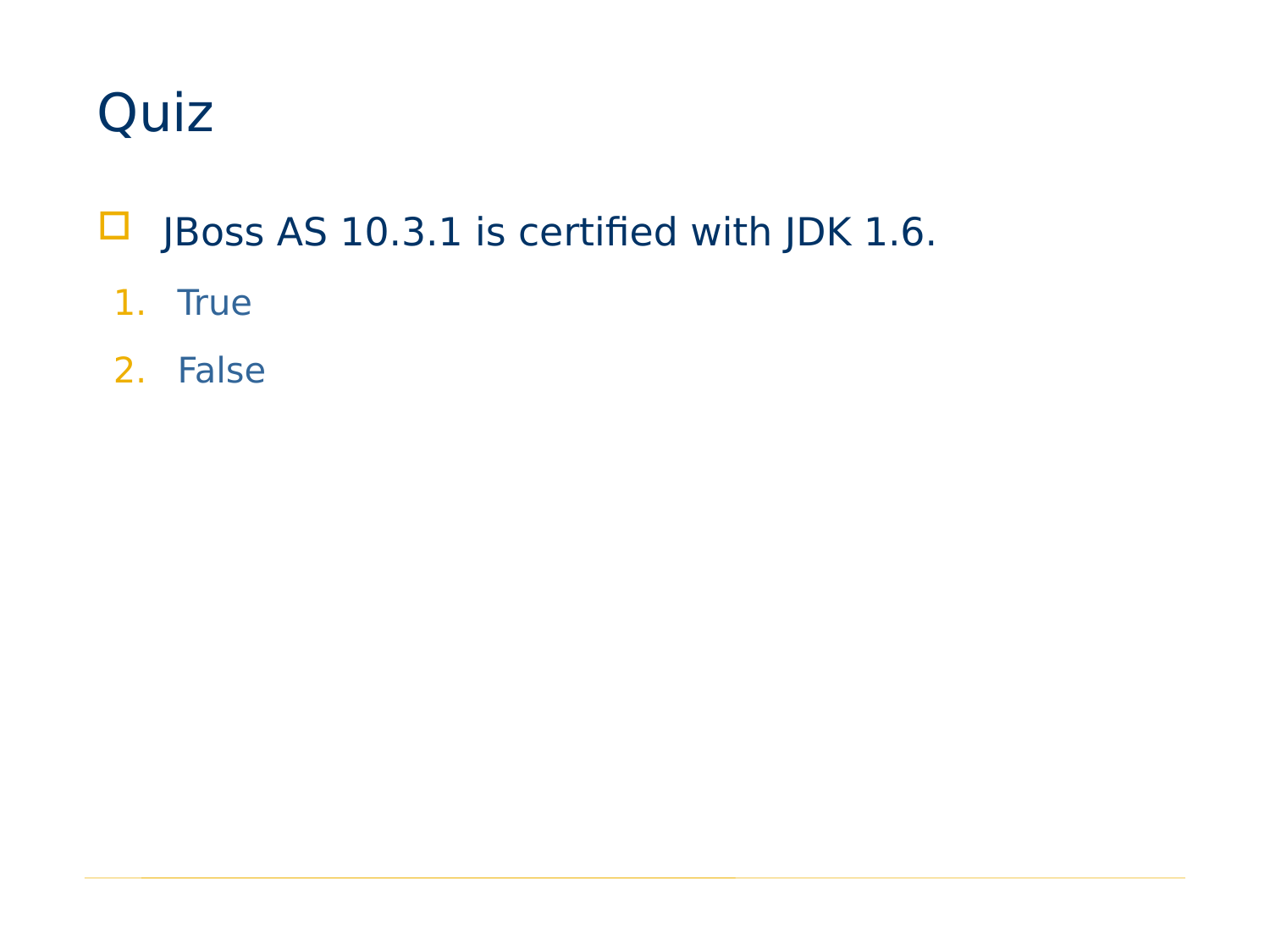

# Quiz
JBoss AS 10.3.1 is certified with JDK 1.6.
True
False